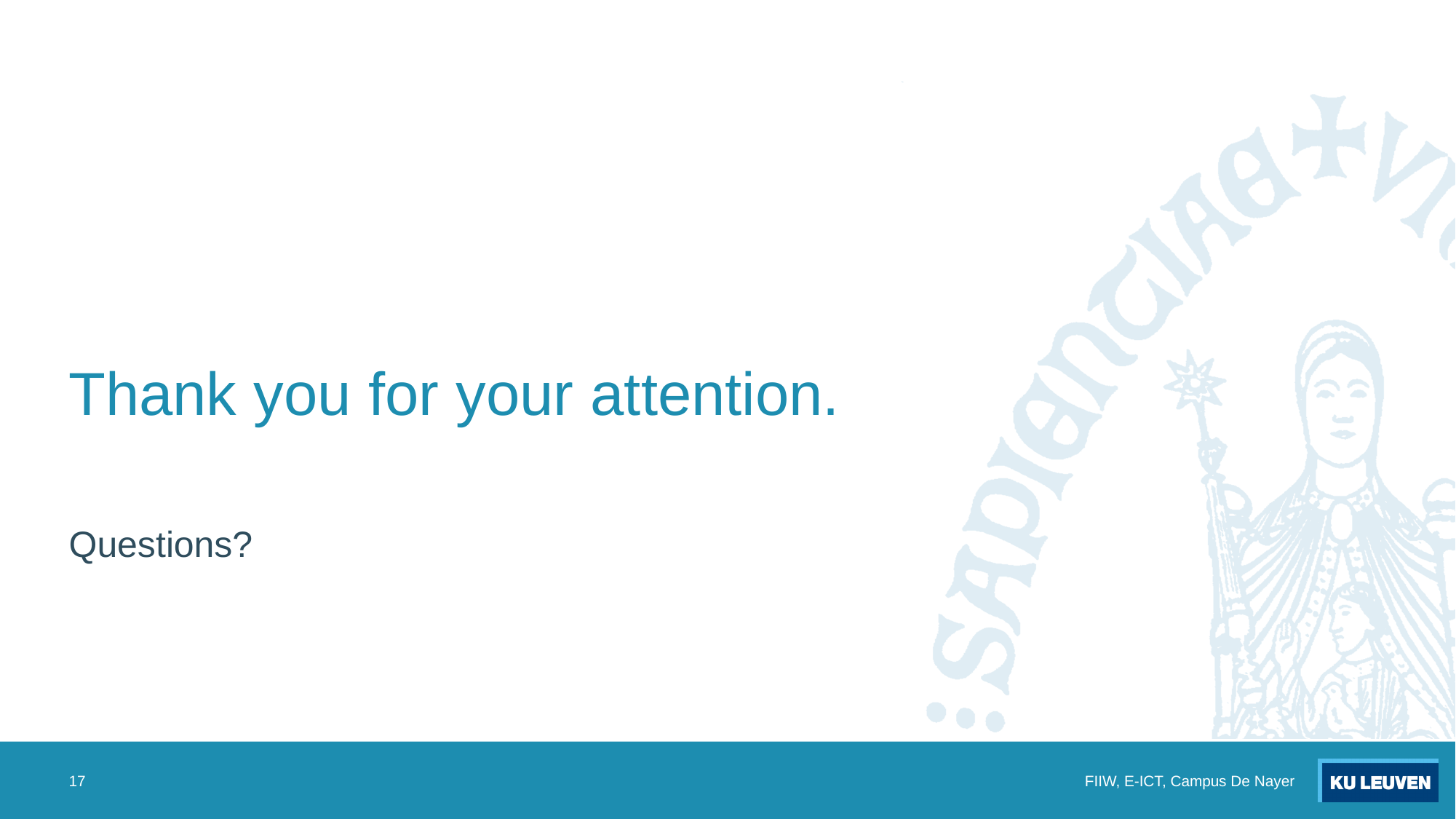

# Thank you for your attention.
Questions?
17
FIIW, E-ICT, Campus De Nayer